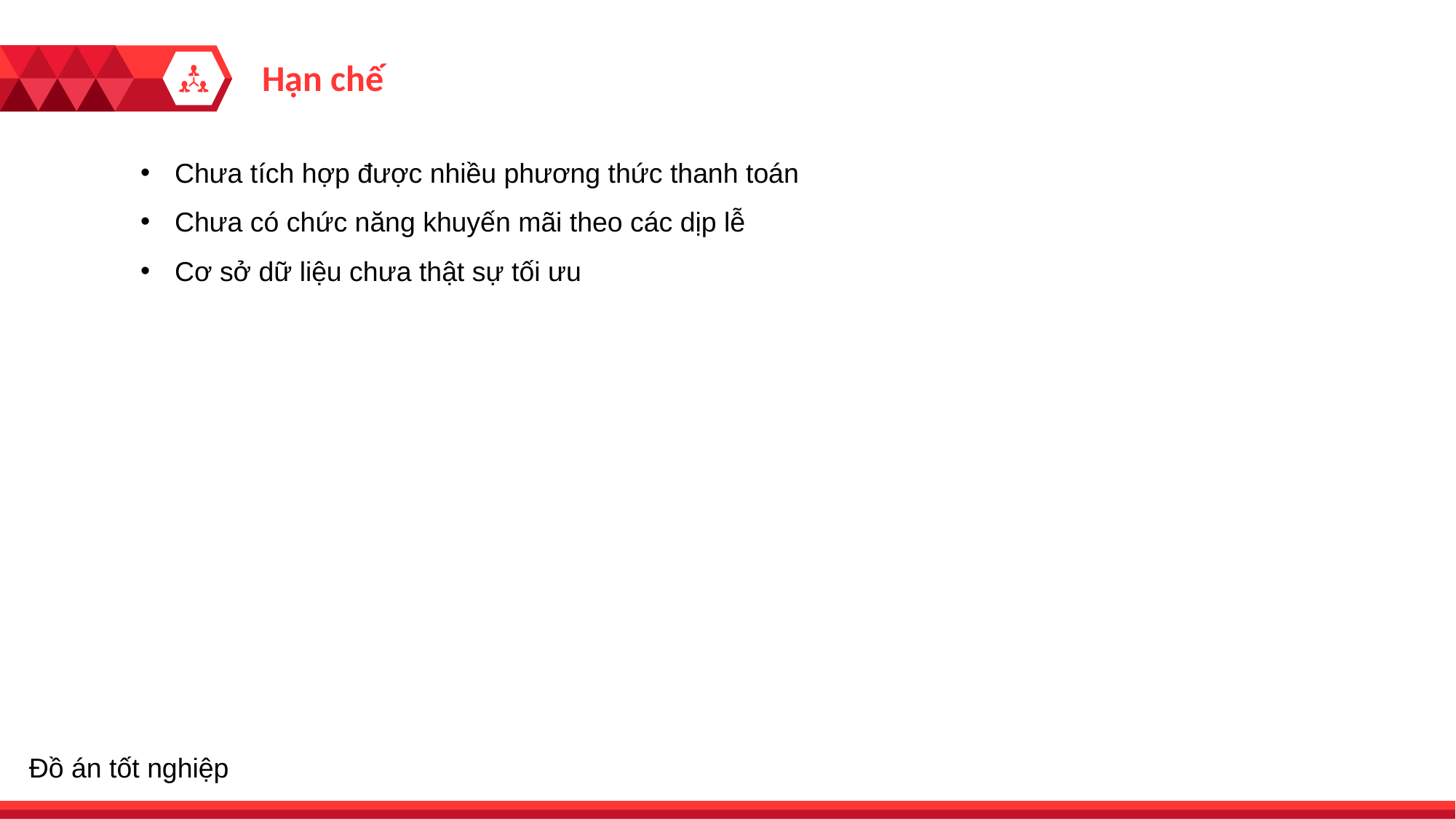

Hạn chế
Chưa tích hợp được nhiều phương thức thanh toán
Chưa có chức năng khuyến mãi theo các dịp lễ
Cơ sở dữ liệu chưa thật sự tối ưu

Đồ án tốt nghiệp